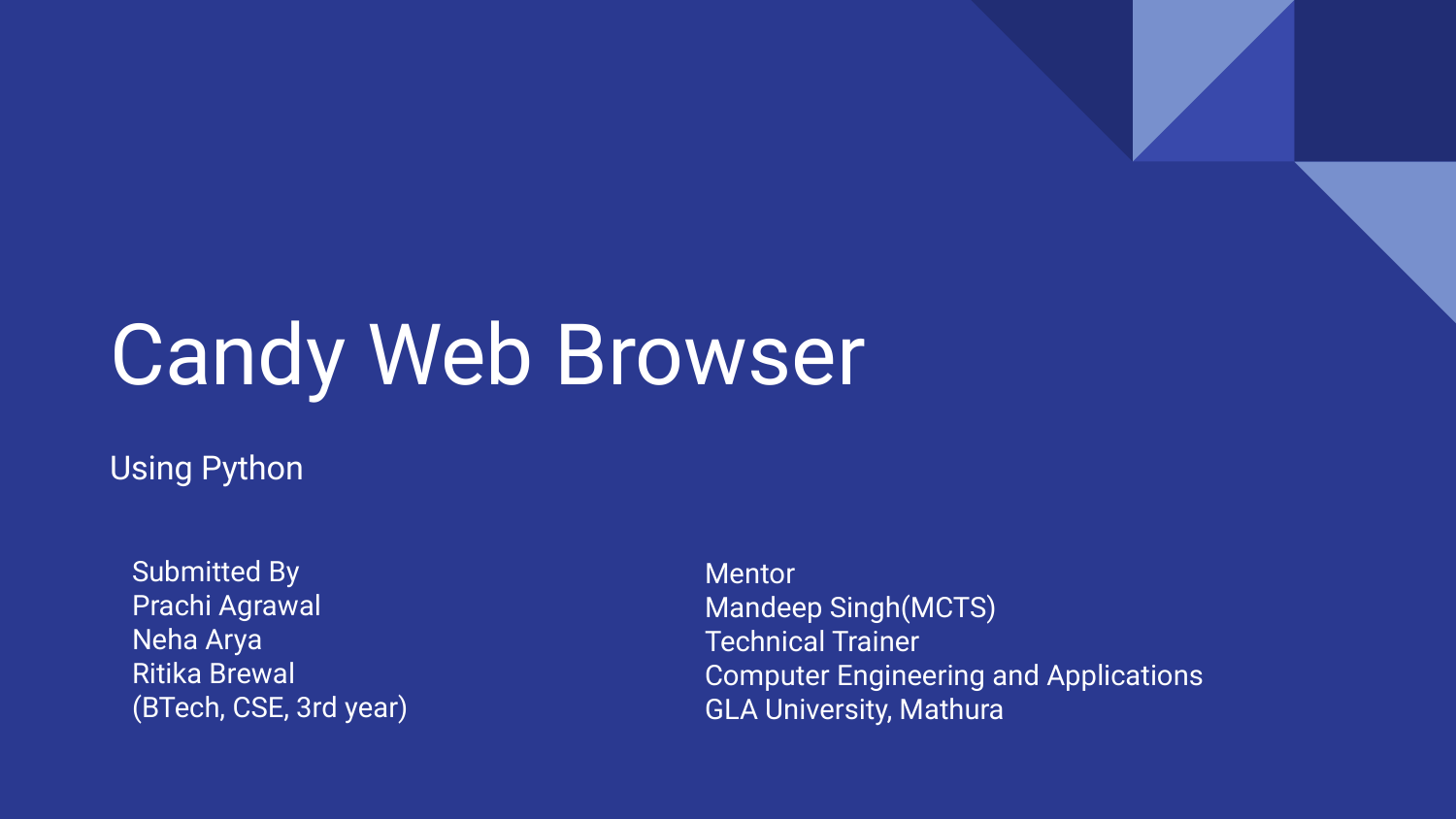

# Candy Web Browser
Using Python
Submitted By
Prachi Agrawal
Neha Arya
Ritika Brewal
(BTech, CSE, 3rd year)
Mentor
Mandeep Singh(MCTS)
Technical Trainer
Computer Engineering and Applications
GLA University, Mathura